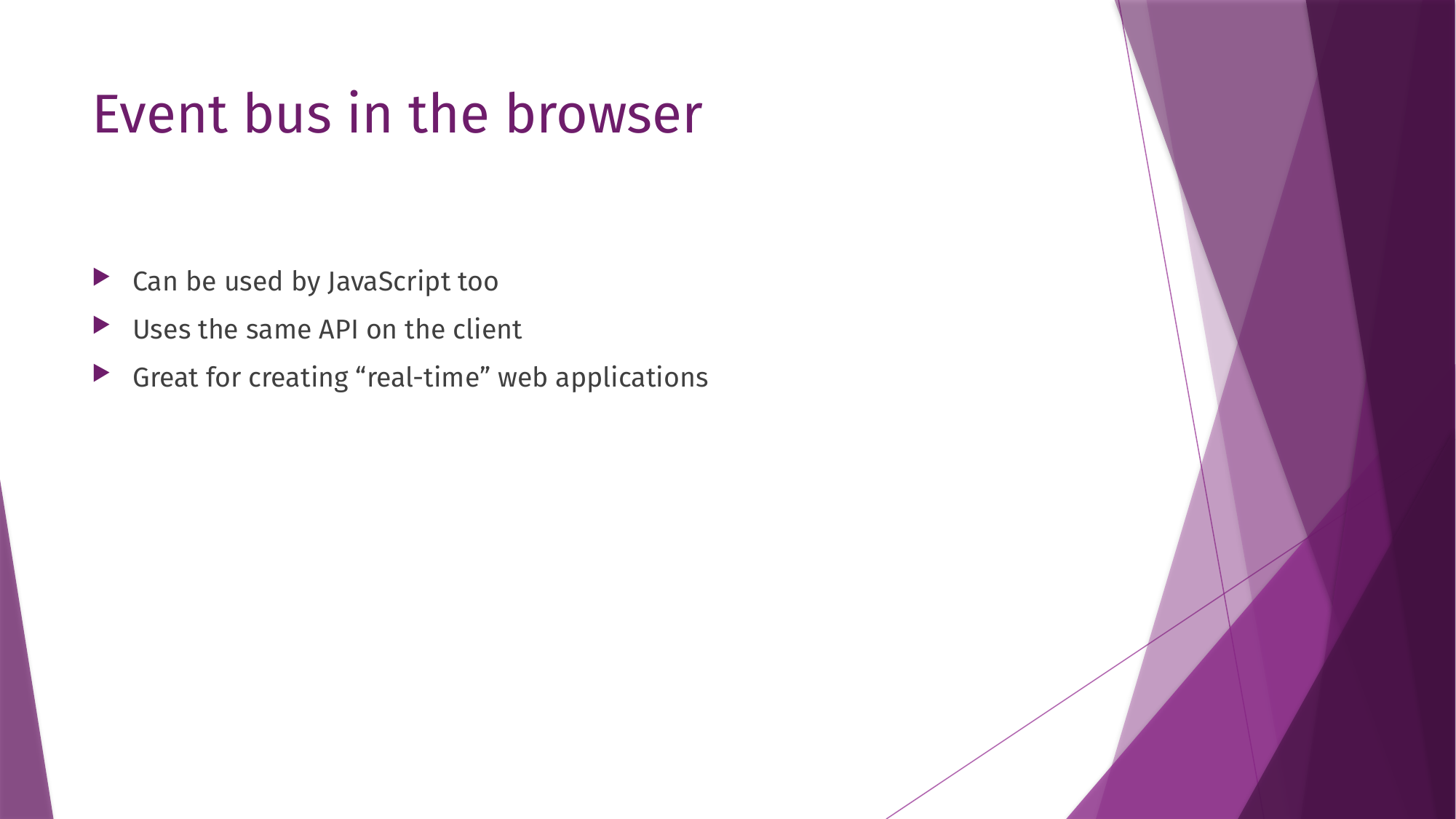

# Event bus in the browser
Can be used by JavaScript too
Uses the same API on the client
Great for creating “real-time” web applications